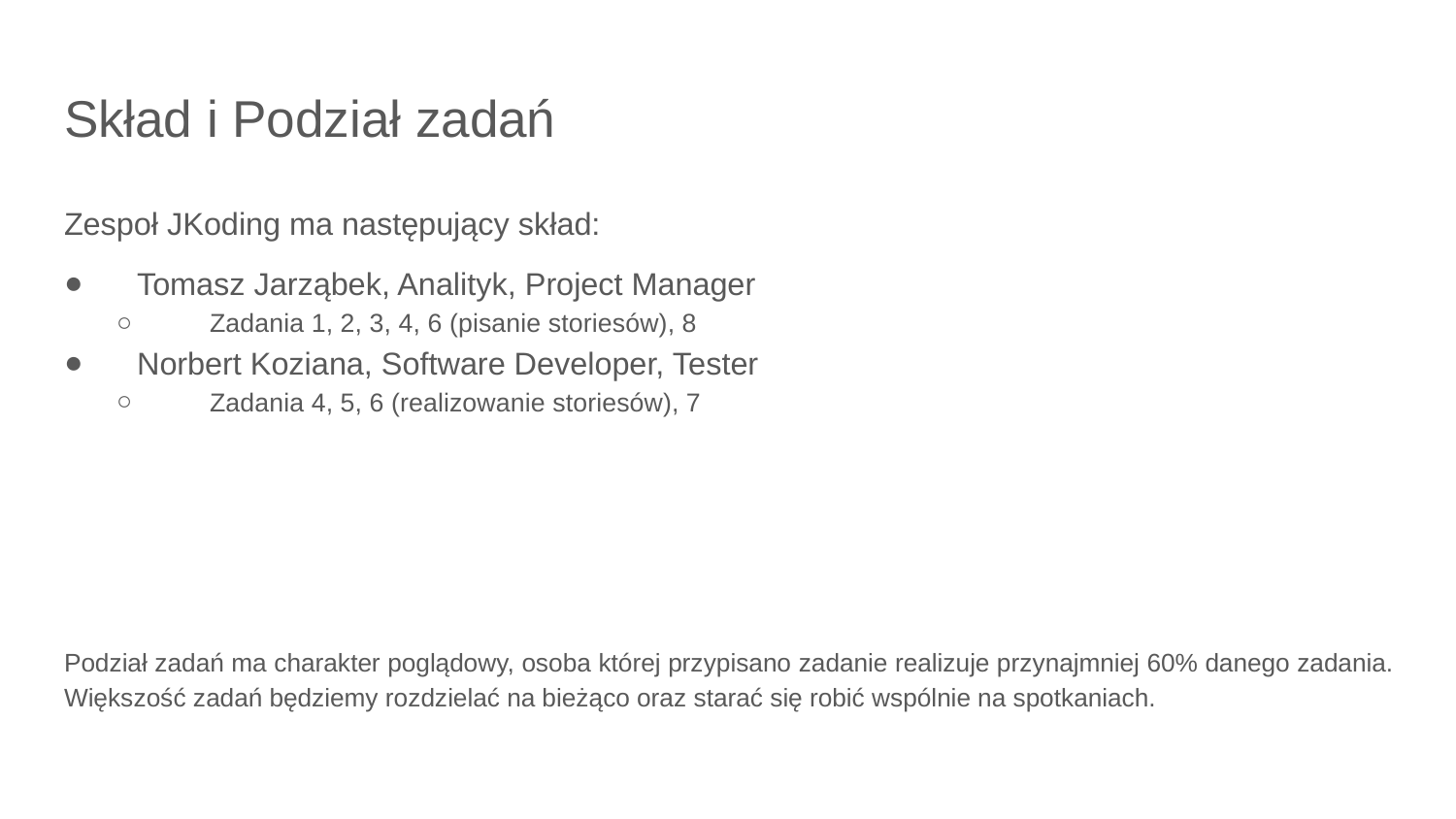

# Skład i Podział zadań
Zespoł JKoding ma następujący skład:
Tomasz Jarząbek, Analityk, Project Manager
Zadania 1, 2, 3, 4, 6 (pisanie storiesów), 8
Norbert Koziana, Software Developer, Tester
Zadania 4, 5, 6 (realizowanie storiesów), 7

Podział zadań ma charakter poglądowy, osoba której przypisano zadanie realizuje przynajmniej 60% danego zadania. Większość zadań będziemy rozdzielać na bieżąco oraz starać się robić wspólnie na spotkaniach.